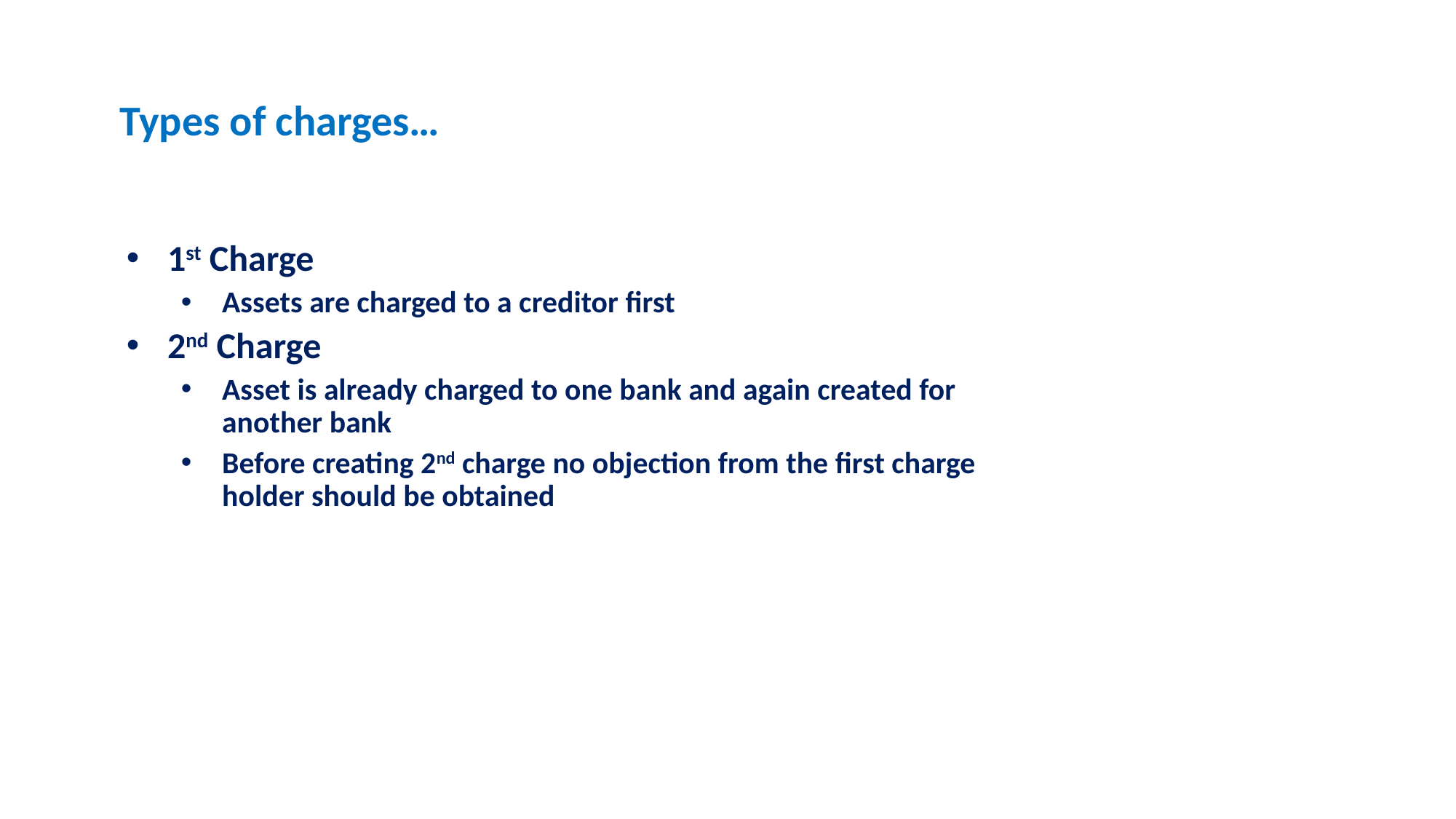

16-18
# Types of charges…
1st Charge
Assets are charged to a creditor first
2nd Charge
Asset is already charged to one bank and again created for another bank
Before creating 2nd charge no objection from the first charge holder should be obtained